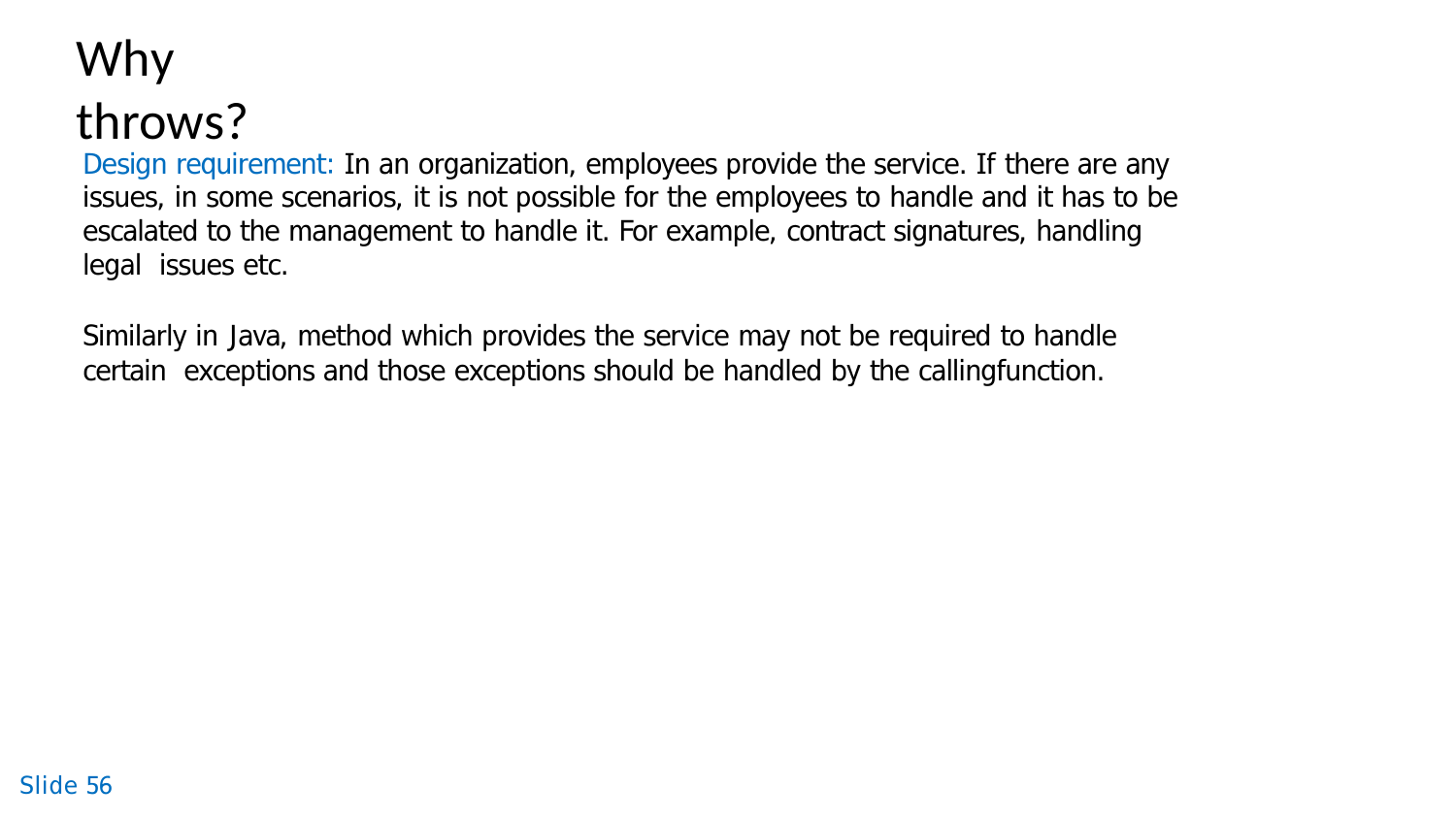

# Why throws?
Design requirement: In an organization, employees provide the service. If there are any  issues, in some scenarios, it is not possible for the employees to handle and it has to be  escalated to the management to handle it. For example, contract signatures, handling legal  issues etc.

Similarly in Java, method which provides the service may not be required to handle certain  exceptions and those exceptions should be handled by the callingfunction.
Slide 56